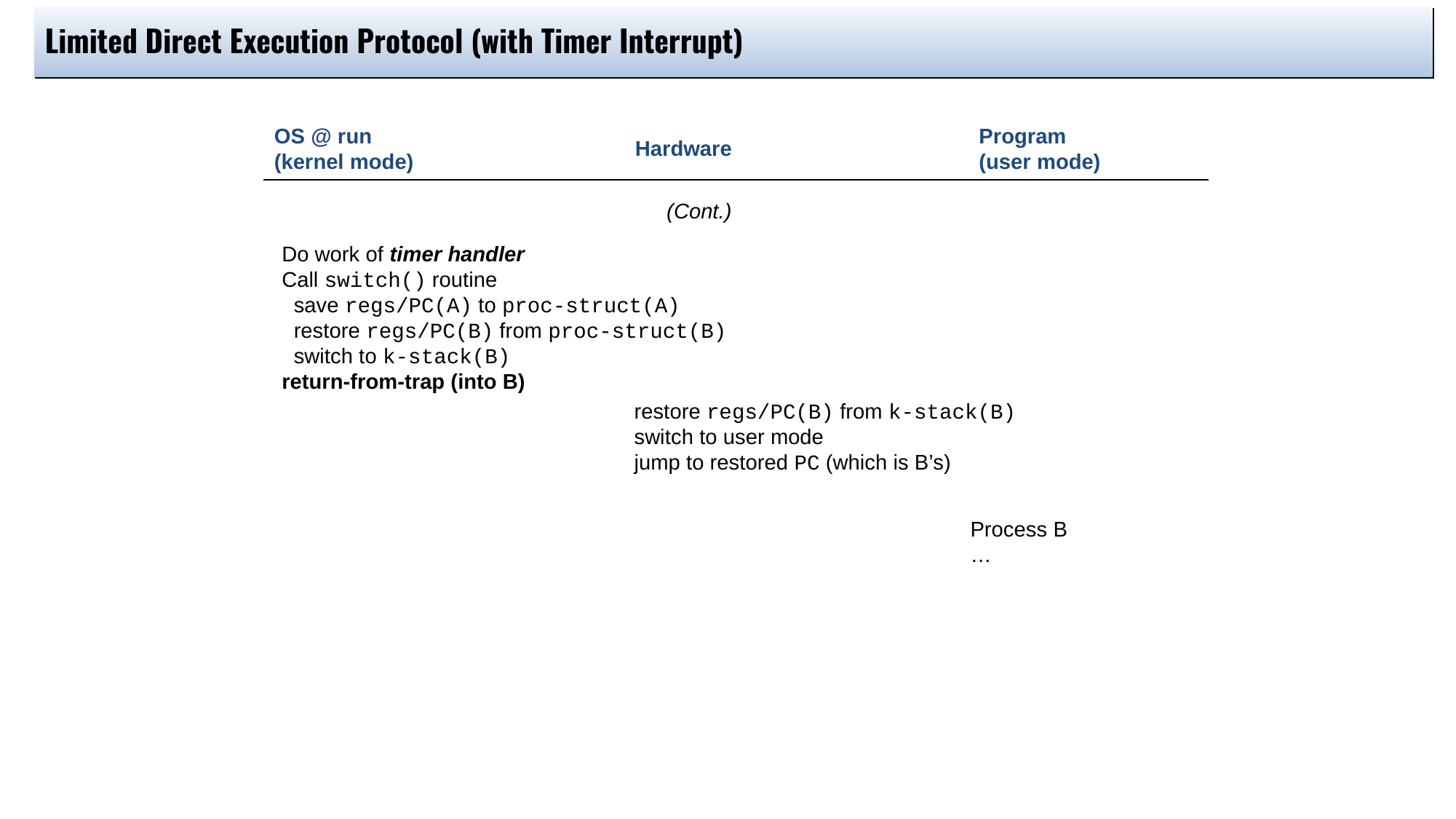

# Limited Direct Execution Protocol (with Timer Interrupt)
OS @ run
(kernel mode)
Program
(user mode)
Hardware
(Cont.)
Do work of timer handler
Call switch() routine
  save regs/PC(A) to proc-struct(A)
  restore regs/PC(B) from proc-struct(B)
  switch to k-stack(B)
return-from-trap (into B)
restore regs/PC(B) from k-stack(B)
switch to user mode
jump to restored PC (which is B’s)
Process B
…